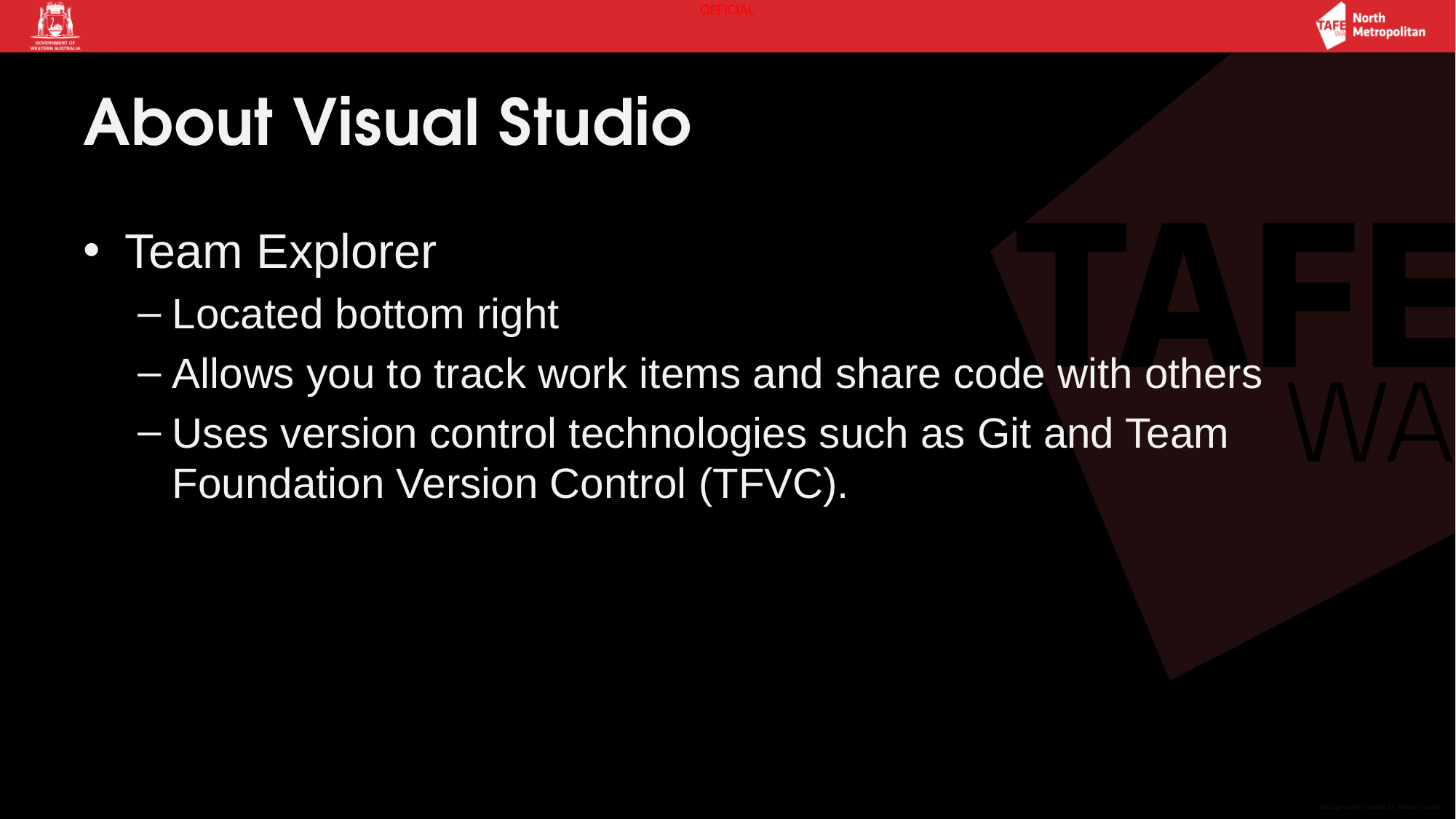

# About Visual Studio
Team Explorer
Located bottom right
Allows you to track work items and share code with others
Uses version control technologies such as Git and Team Foundation Version Control (TFVC).